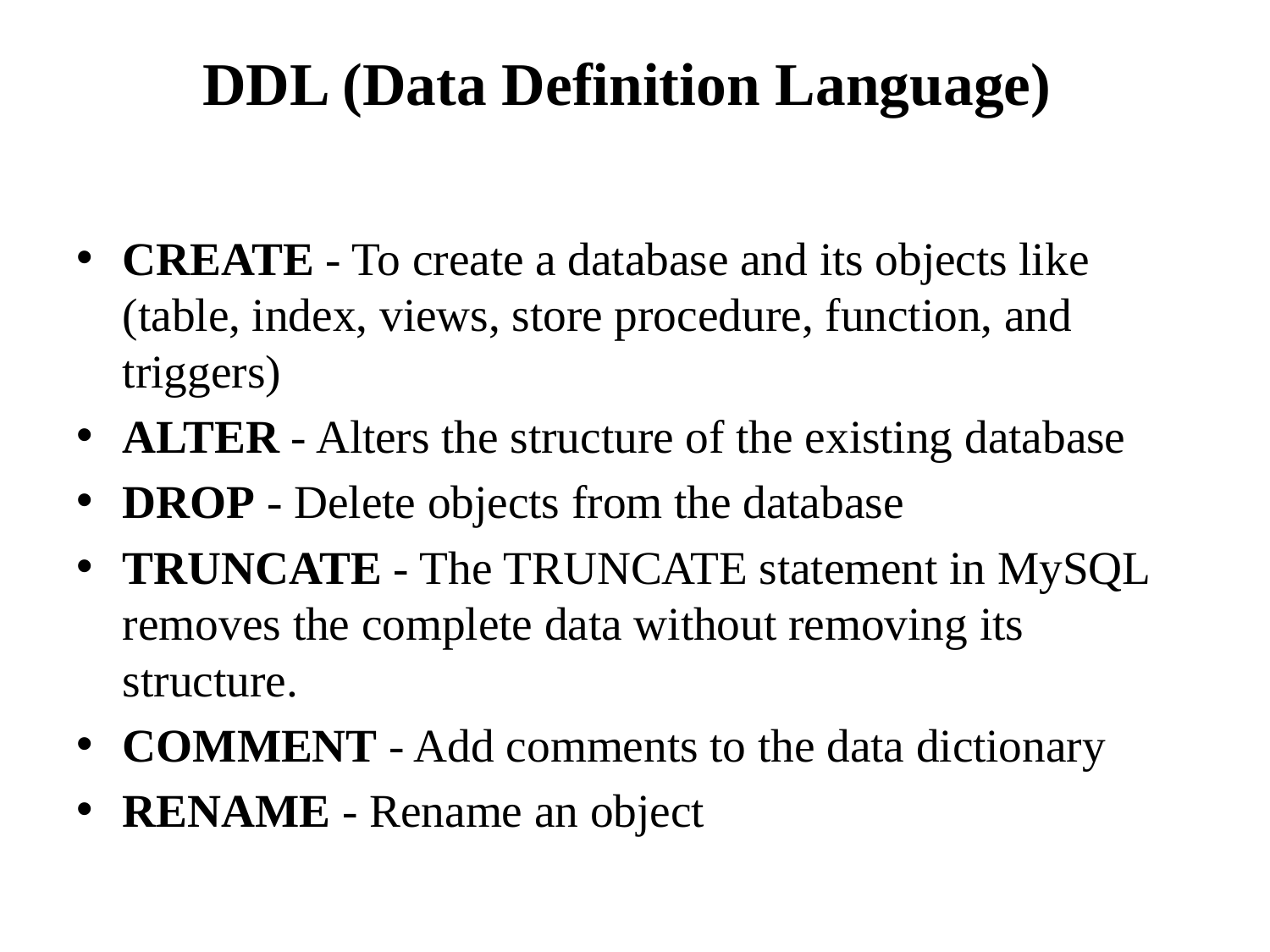

# DDL (Data Definition Language)
CREATE - To create a database and its objects like (table, index, views, store procedure, function, and triggers)
ALTER - Alters the structure of the existing database
DROP - Delete objects from the database
TRUNCATE - The TRUNCATE statement in MySQL removes the complete data without removing its structure.
COMMENT - Add comments to the data dictionary
RENAME - Rename an object